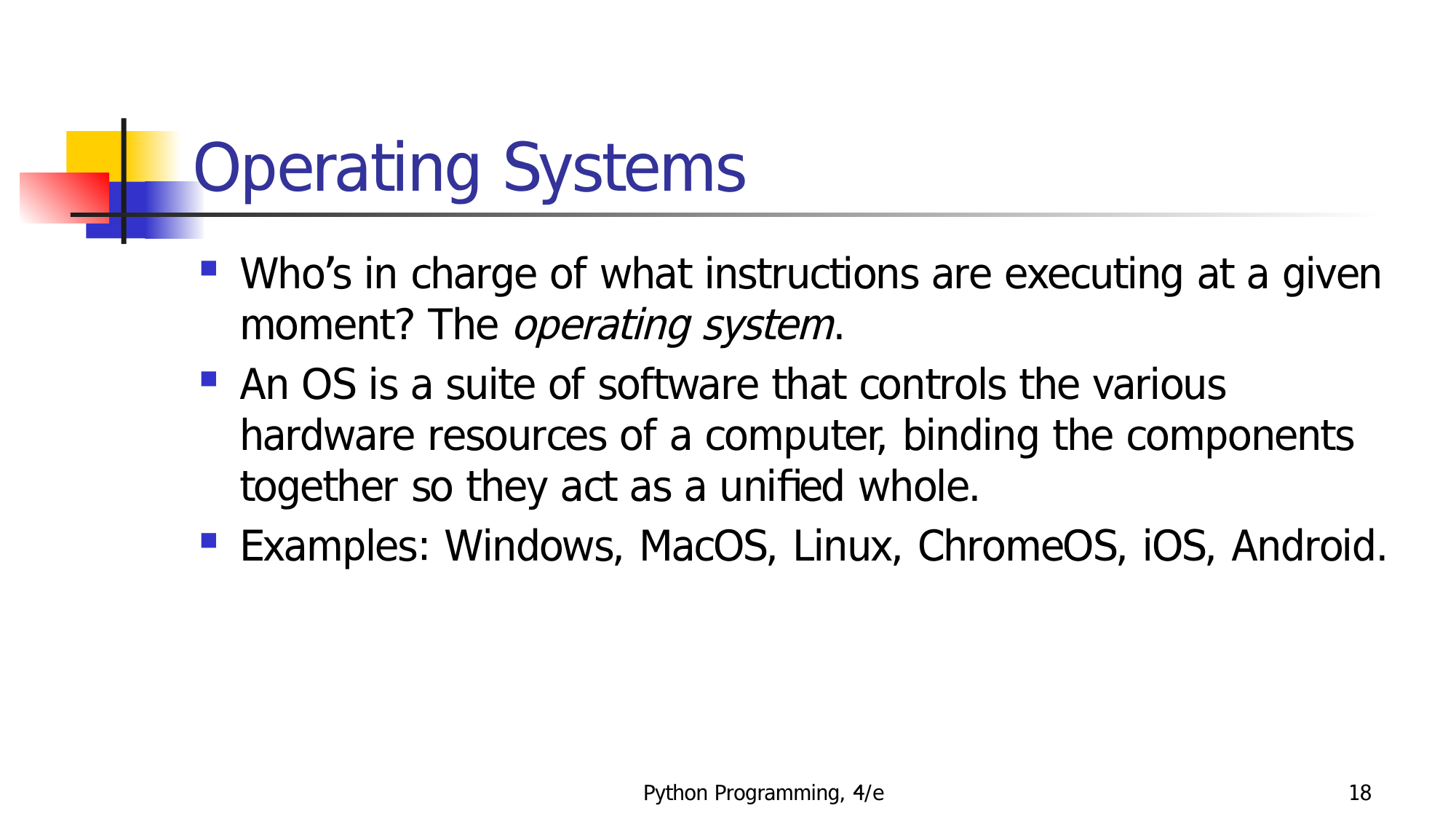

# Operating Systems
Who’s in charge of what instructions are executing at a given moment? The operating system.
An OS is a suite of software that controls the various hardware resources of a computer, binding the components together so they act as a unified whole.
Examples: Windows, MacOS, Linux, ChromeOS, iOS, Android.
Python Programming, 4/e
18